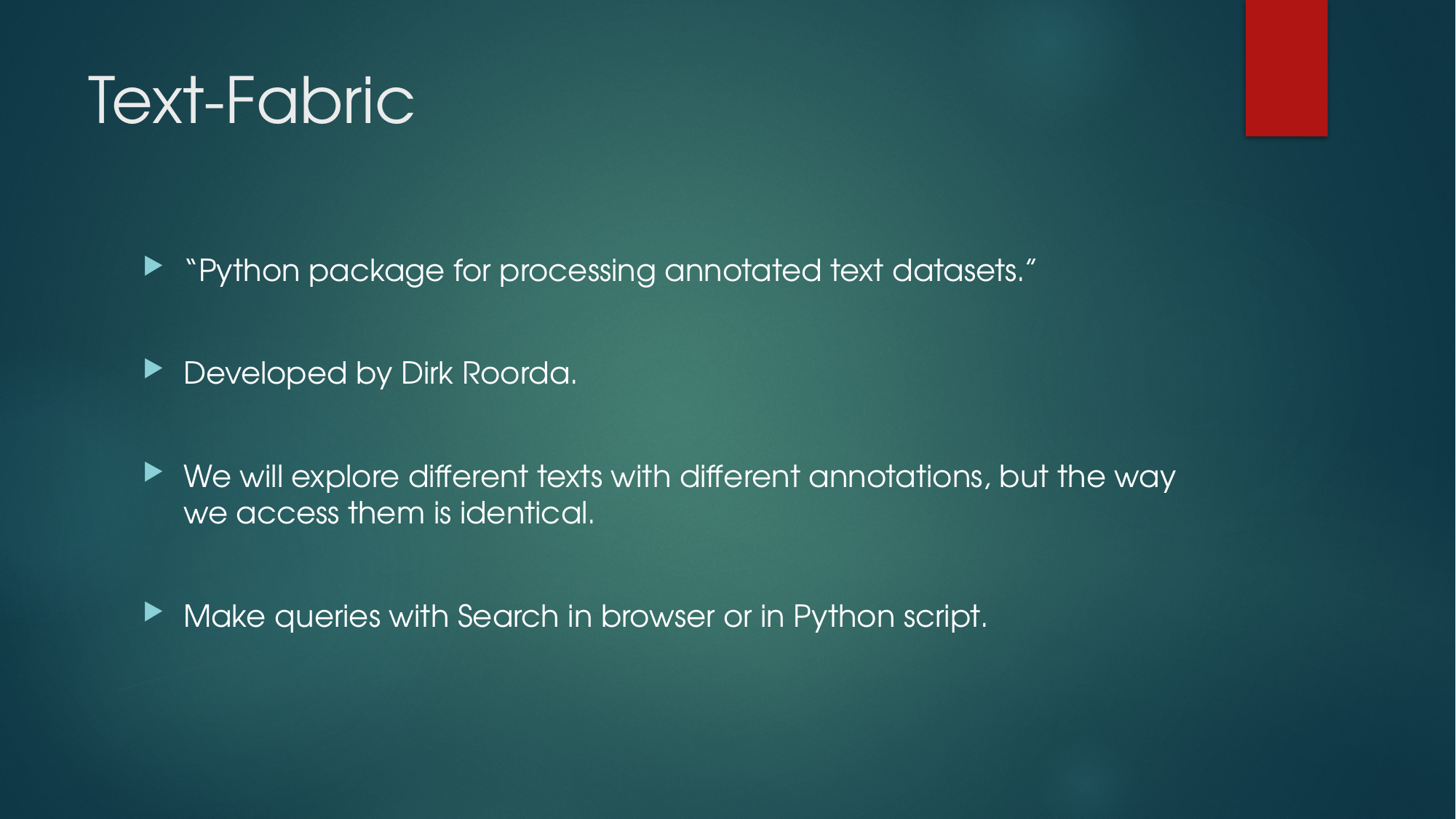

# Text-Fabric
“Python package for processing annotated text datasets.”

Developed by Dirk Roorda.

We will explore different texts with different annotations, but the way we access them is identical.

Make queries with Search in browser or in Python script.